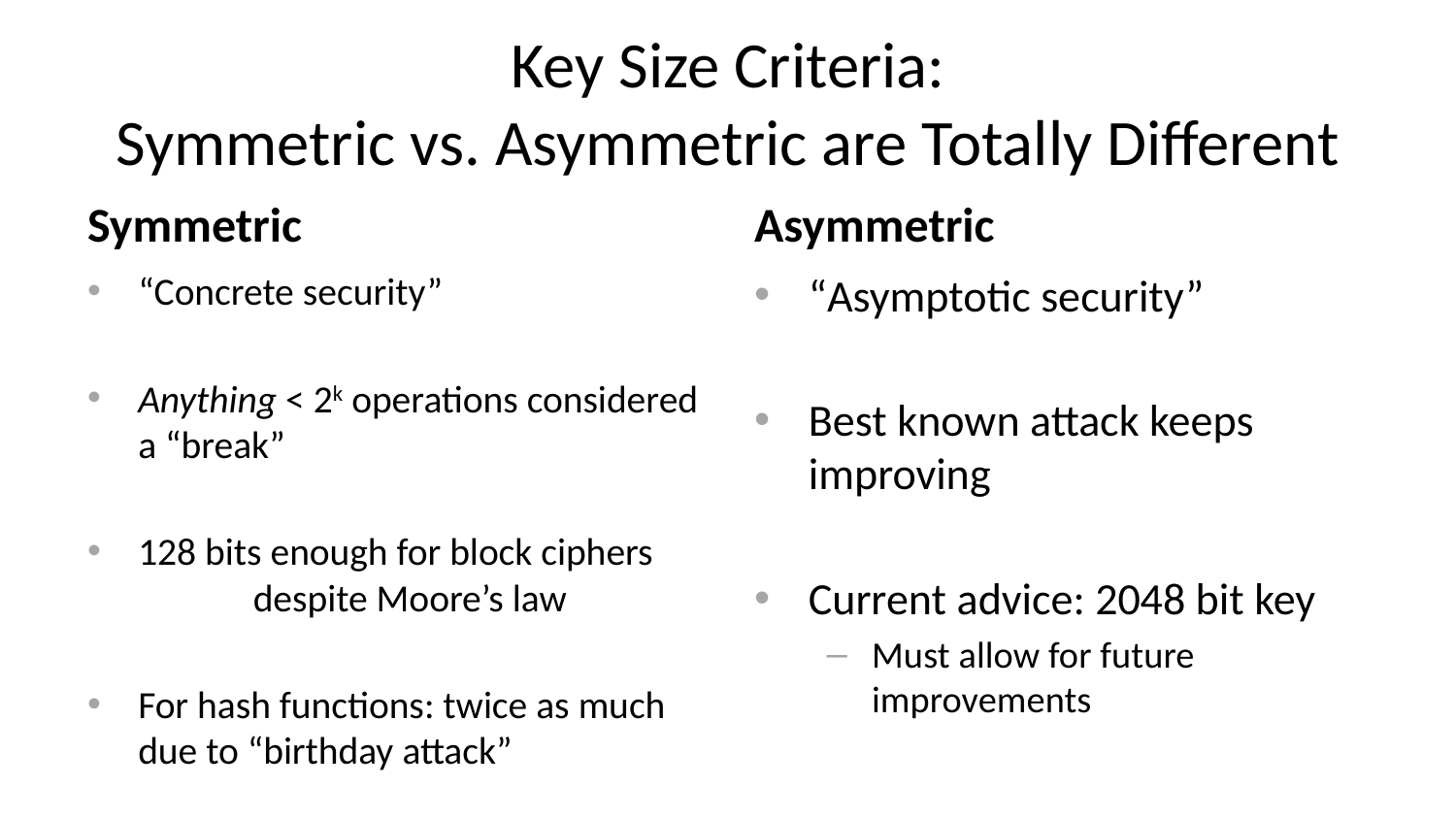

# Key Size Criteria: Symmetric vs. Asymmetric are Totally Different
Symmetric
Asymmetric
“Concrete security”

Anything < 2k operations considered a “break”

128 bits enough for block ciphers
	despite Moore’s law

For hash functions: twice as much 	due to “birthday attack”
“Asymptotic security”

Best known attack keeps improving

Current advice: 2048 bit key
Must allow for future improvements